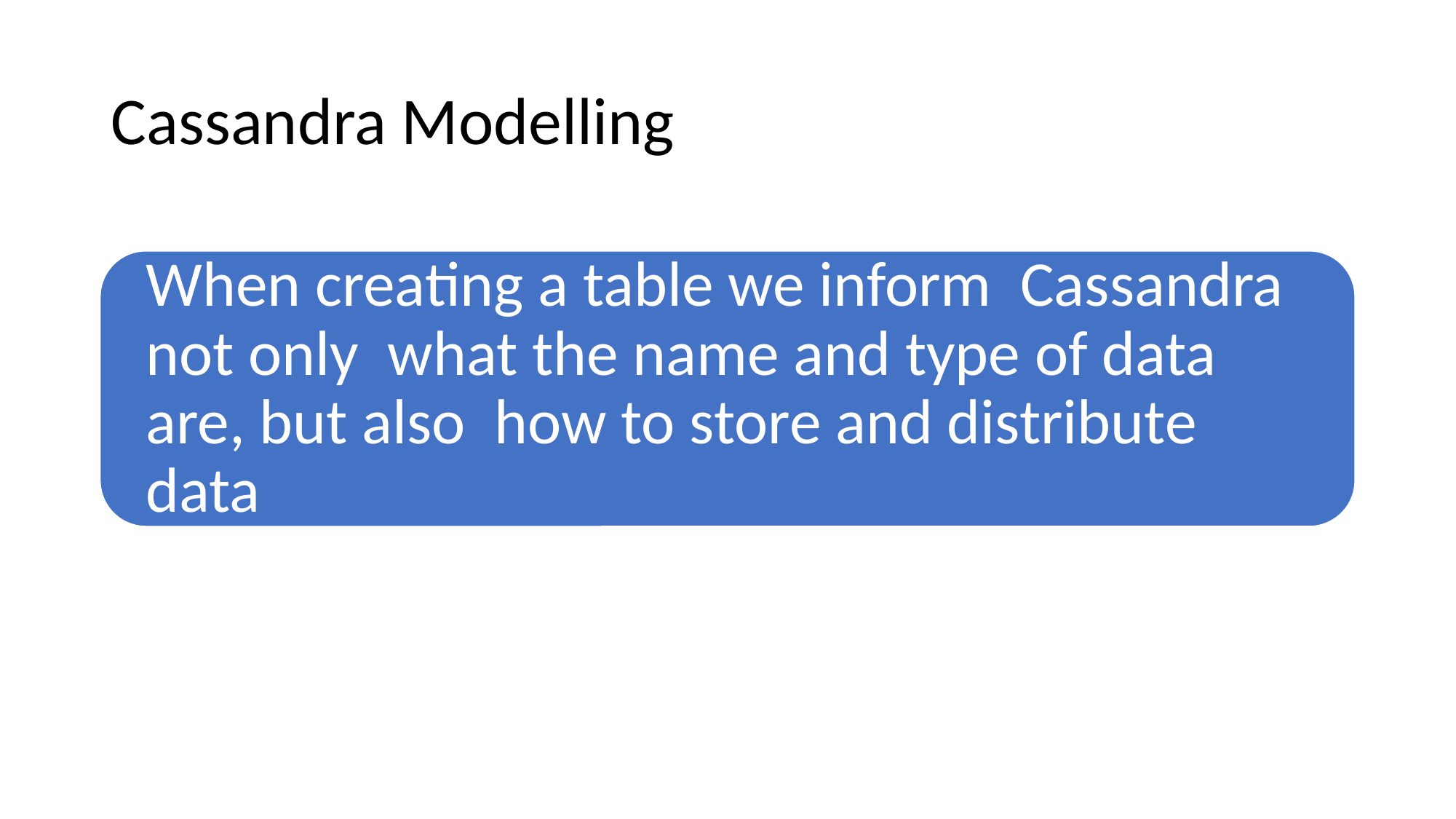

# Cassandra Modelling
When creating a table we inform  Cassandra not only  what the name and type of data are, but also  how to store and distribute data